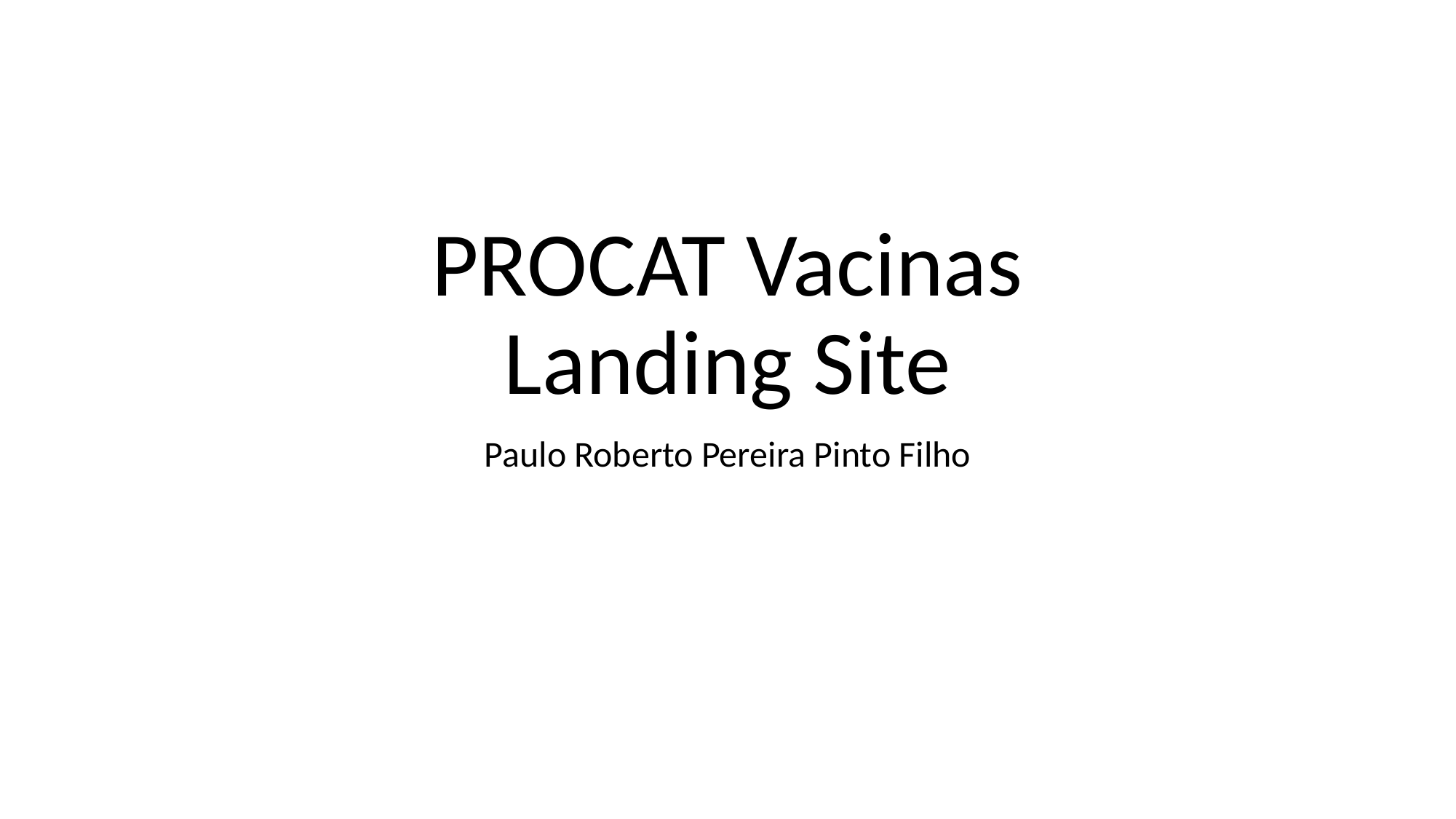

# PROCAT Vacinas Landing Site
Paulo Roberto Pereira Pinto Filho